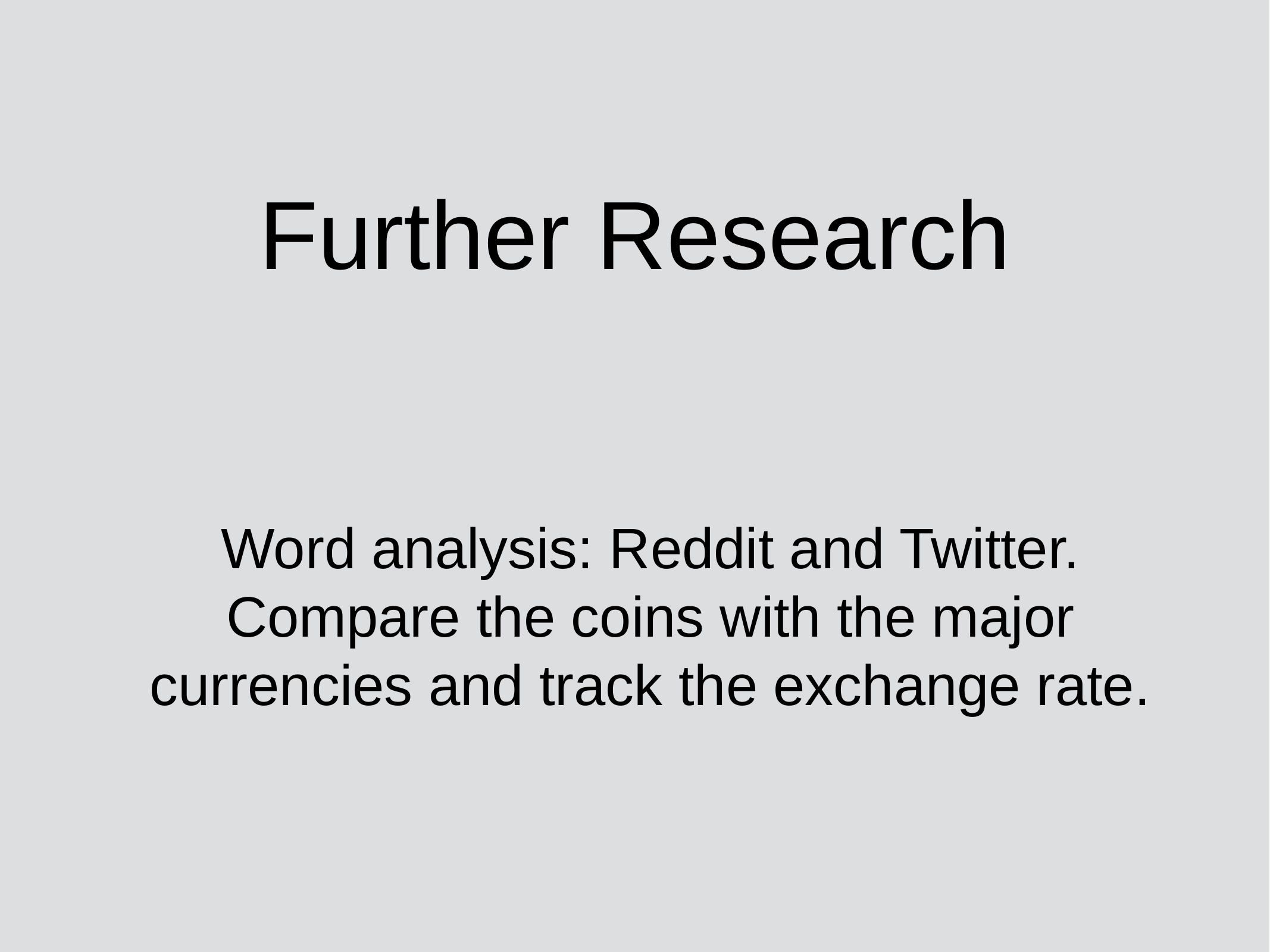

# Further Research
Word analysis: Reddit and Twitter.
Compare the coins with the major currencies and track the exchange rate.